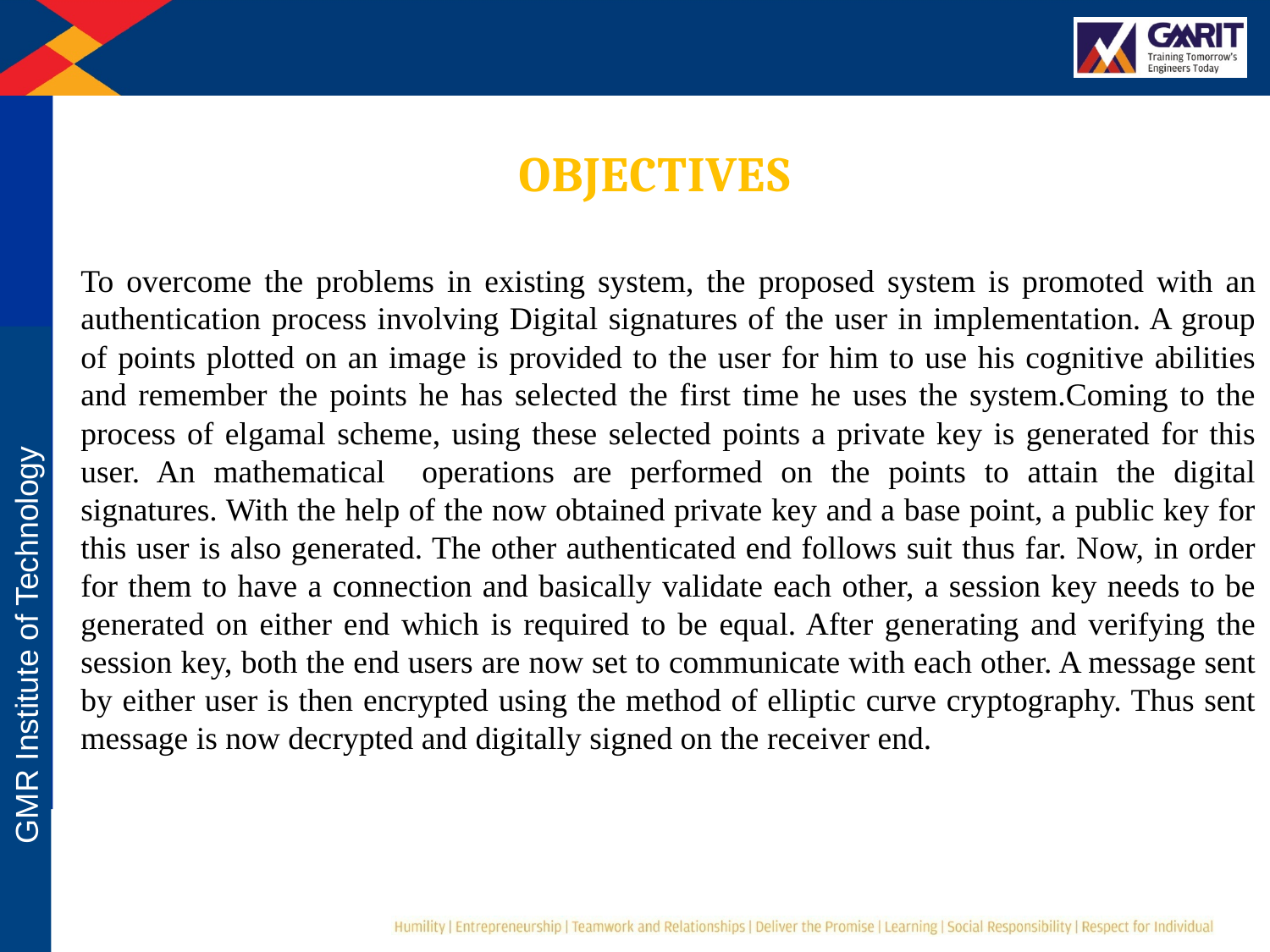

OBJECTIVES

To overcome the problems in existing system, the proposed system is promoted with an authentication process involving Digital signatures of the user in implementation. A group of points plotted on an image is provided to the user for him to use his cognitive abilities and remember the points he has selected the first time he uses the system.Coming to the process of elgamal scheme, using these selected points a private key is generated for this user. An mathematical  operations are performed on the points to attain the digital signatures. With the help of the now obtained private key and a base point, a public key for this user is also generated. The other authenticated end follows suit thus far. Now, in order for them to have a connection and basically validate each other, a session key needs to be generated on either end which is required to be equal. After generating and verifying the session key, both the end users are now set to communicate with each other. A message sent by either user is then encrypted using the method of elliptic curve cryptography. Thus sent message is now decrypted and digitally signed on the receiver end.